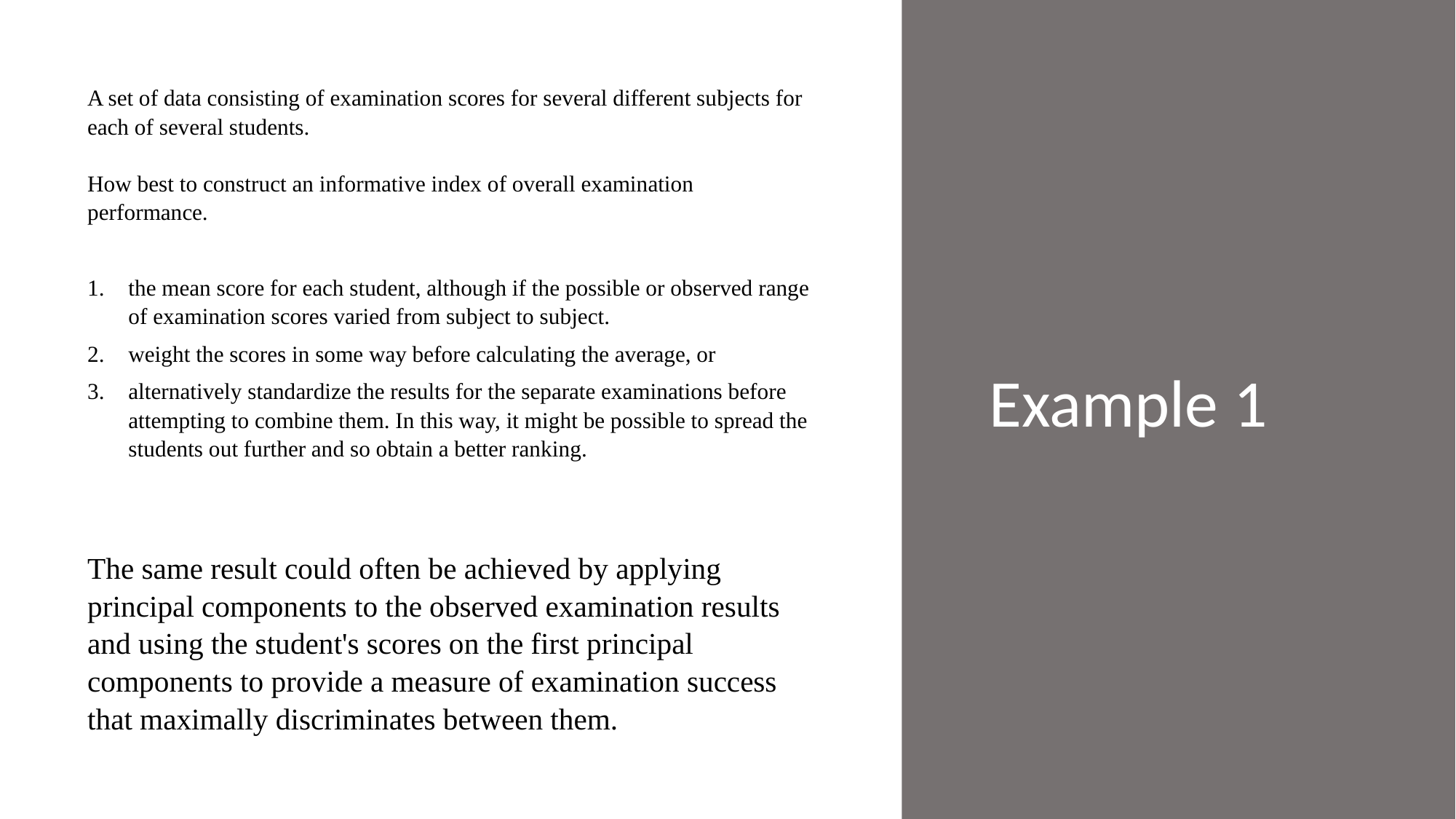

A set of data consisting of examination scores for several different subjects for each of several students.
# Example 1
How best to construct an informative index of overall examination performance.

the mean score for each student, although if the possible or observed range of examination scores varied from subject to subject.
weight the scores in some way before calculating the average, or
alternatively standardize the results for the separate examinations before attempting to combine them. In this way, it might be possible to spread the students out further and so obtain a better ranking.
The same result could often be achieved by applying principal components to the observed examination results and using the student's scores on the first principal components to provide a measure of examination success that maximally discriminates between them.